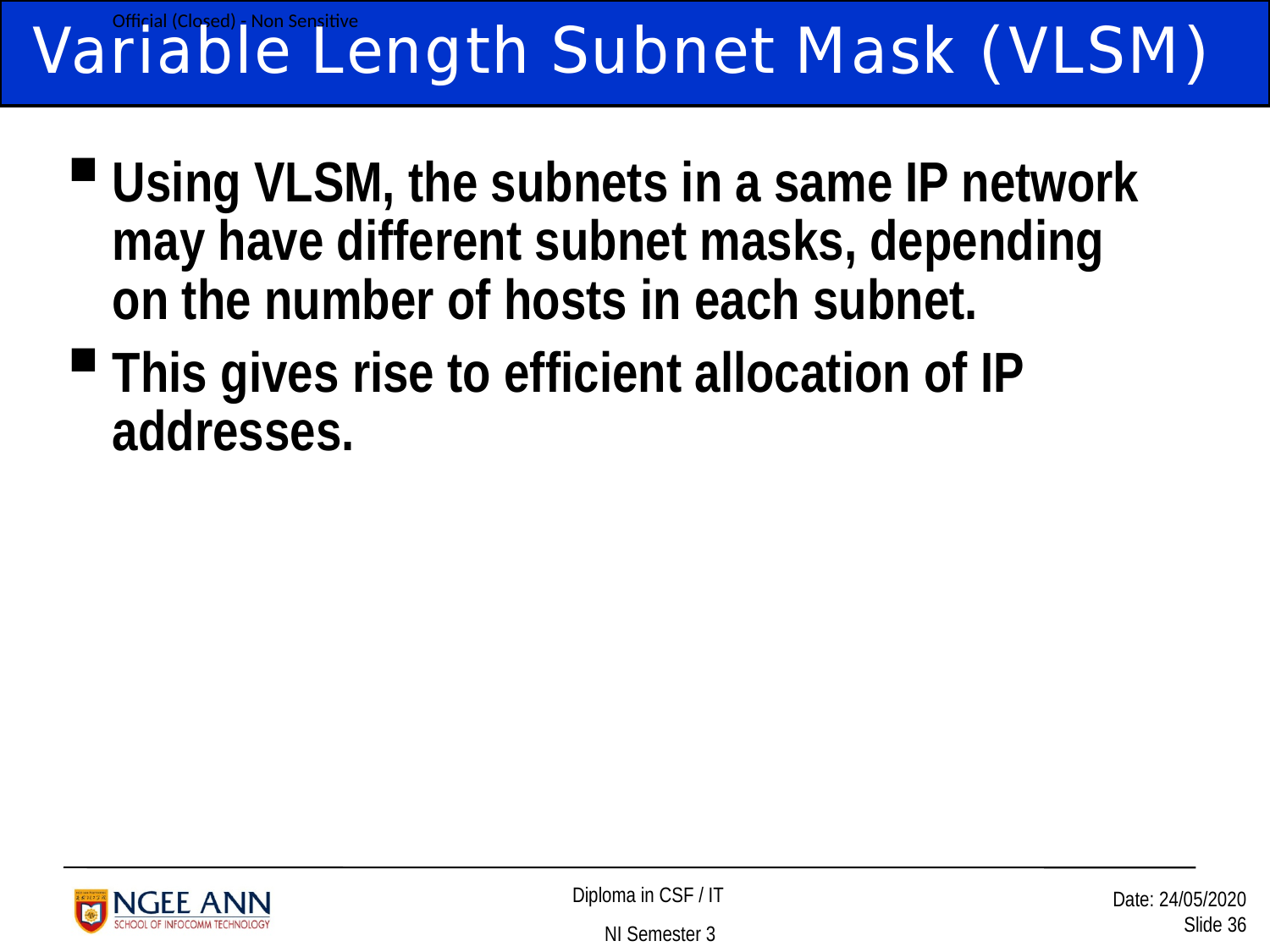

# Variable Length Subnet Mask (VLSM)
Using VLSM, the subnets in a same IP network may have different subnet masks, depending on the number of hosts in each subnet.
This gives rise to efficient allocation of IP addresses.